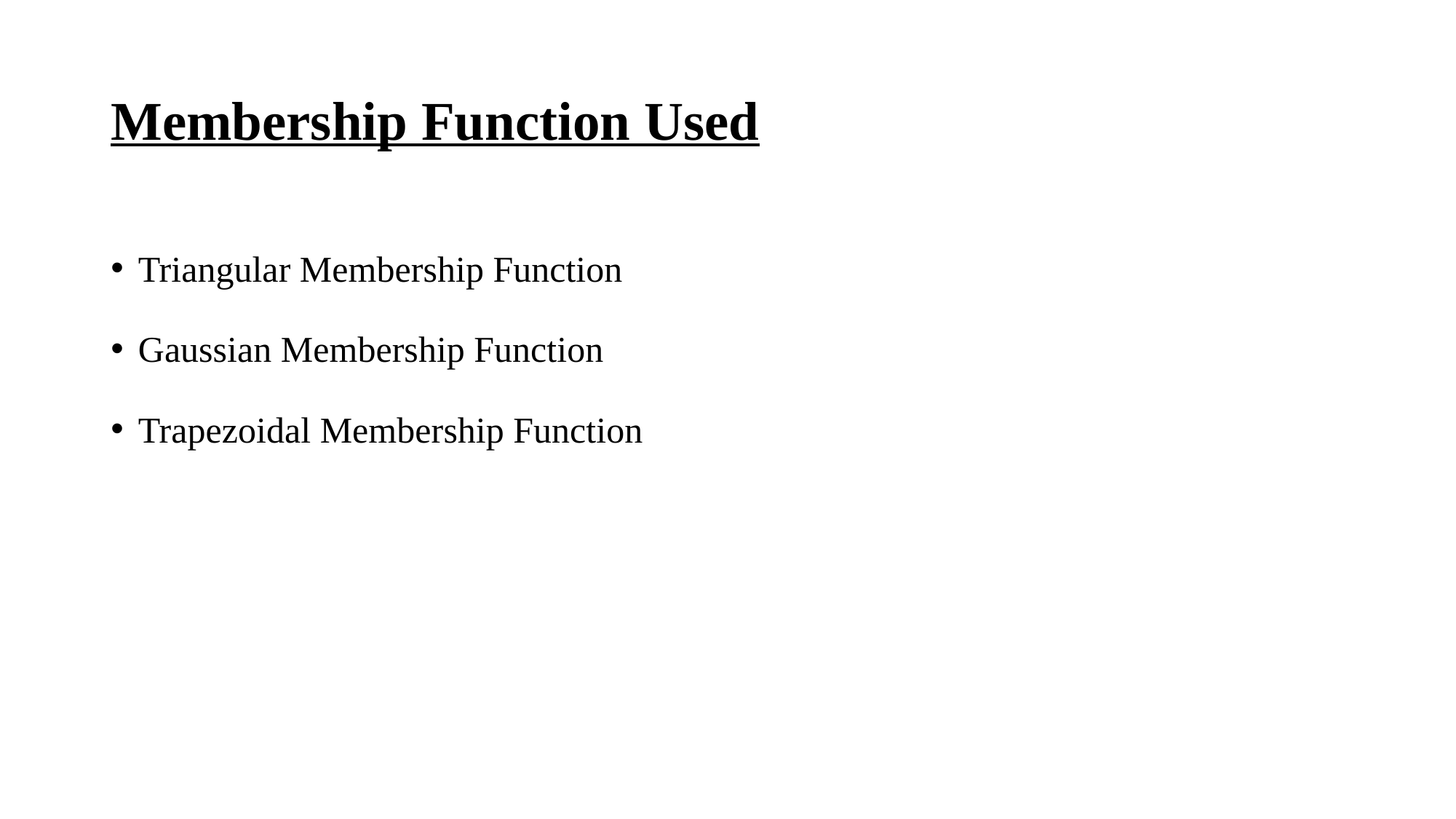

# Membership Function Used
Triangular Membership Function
Gaussian Membership Function
Trapezoidal Membership Function